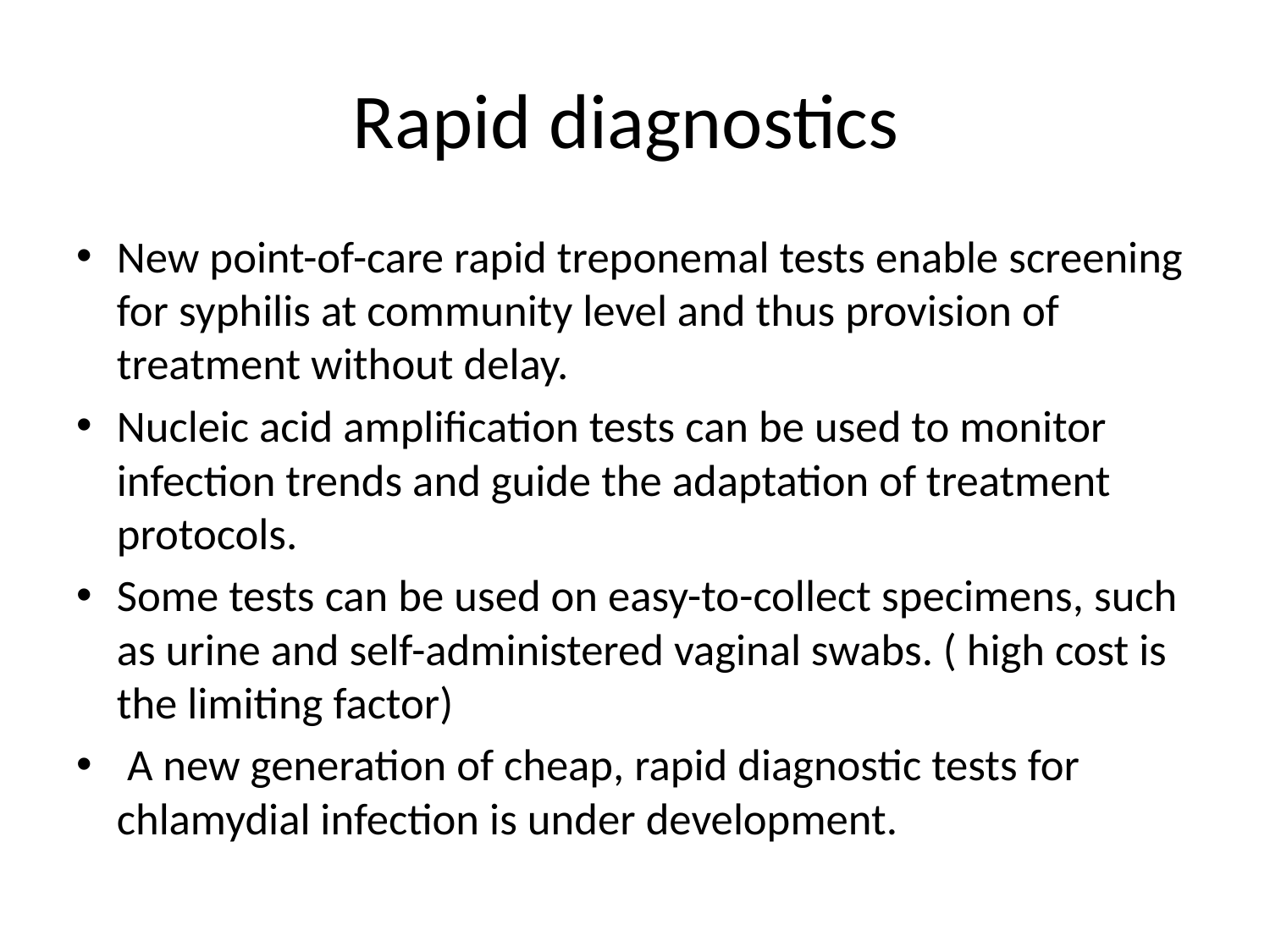

# Rapid diagnostics
New point-of-care rapid treponemal tests enable screening for syphilis at community level and thus provision of treatment without delay.
Nucleic acid amplification tests can be used to monitor infection trends and guide the adaptation of treatment protocols.
Some tests can be used on easy-to-collect specimens, such as urine and self-administered vaginal swabs. ( high cost is the limiting factor)
 A new generation of cheap, rapid diagnostic tests for chlamydial infection is under development.